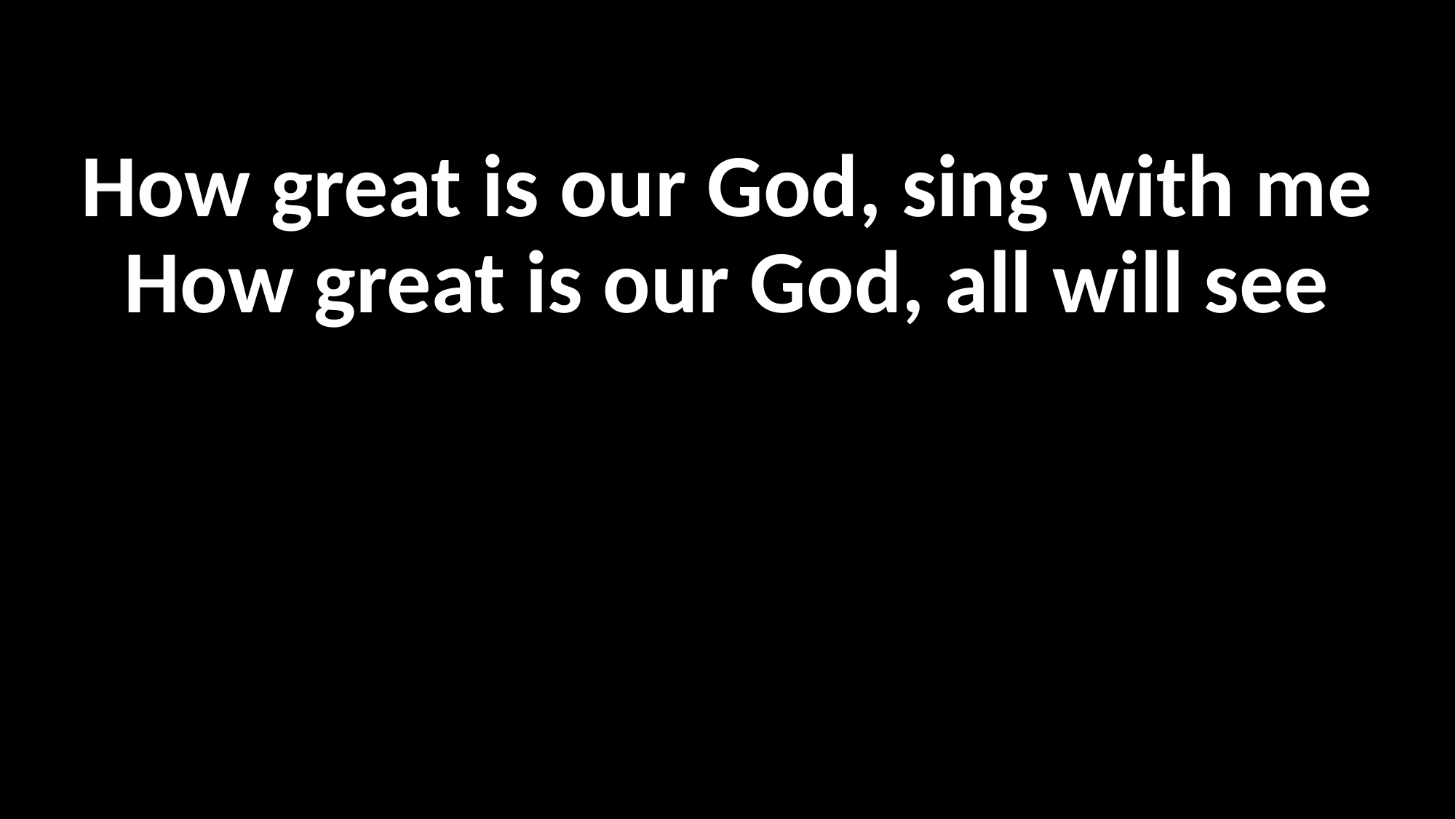

How great is our God, sing with me
How great is our God, all will see